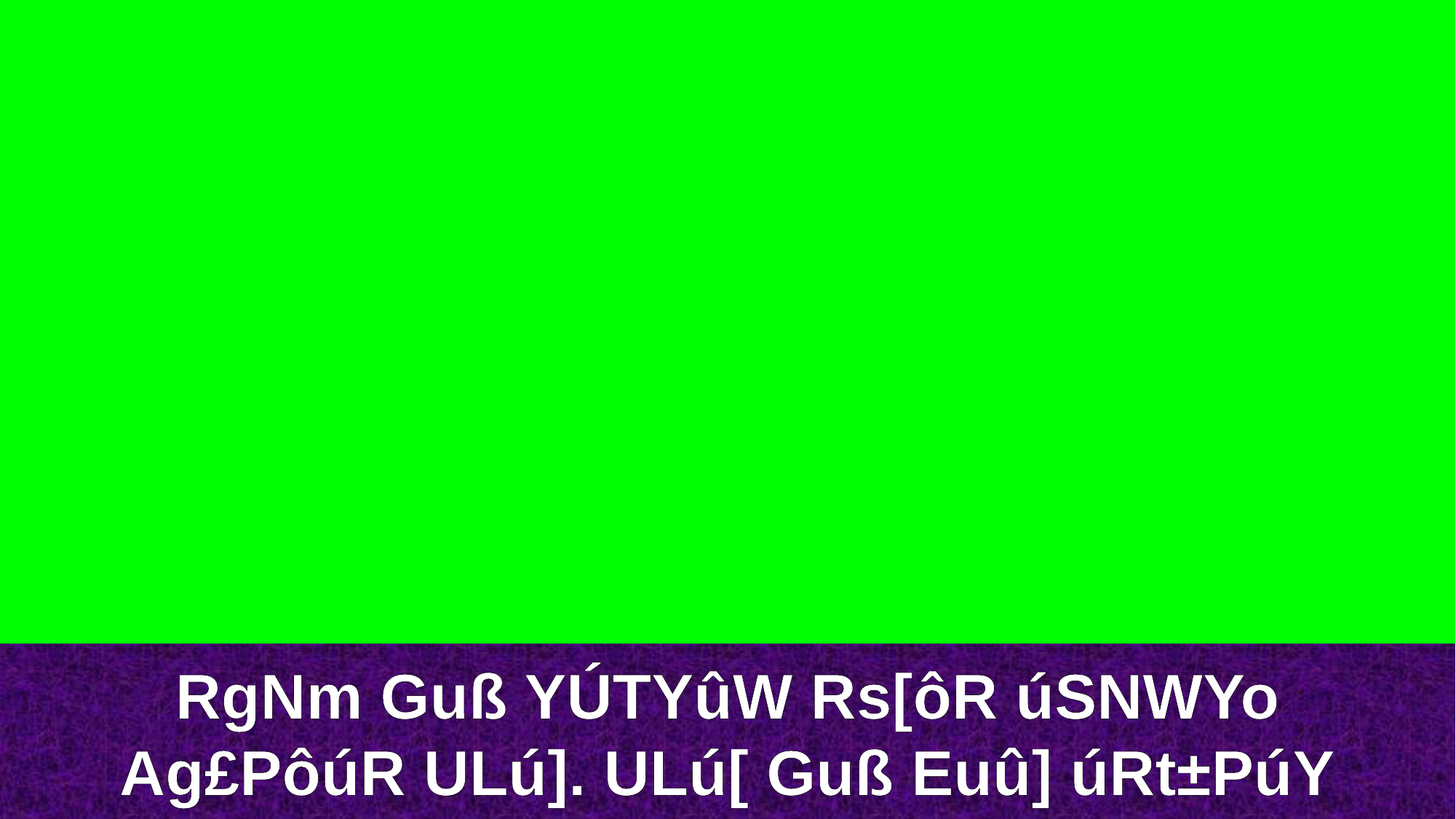

RgNm Guß YÚTYûW Rs[ôR úSNWYo
Ag£PôúR ULú]. ULú[ Guß Euû] úRt±PúY